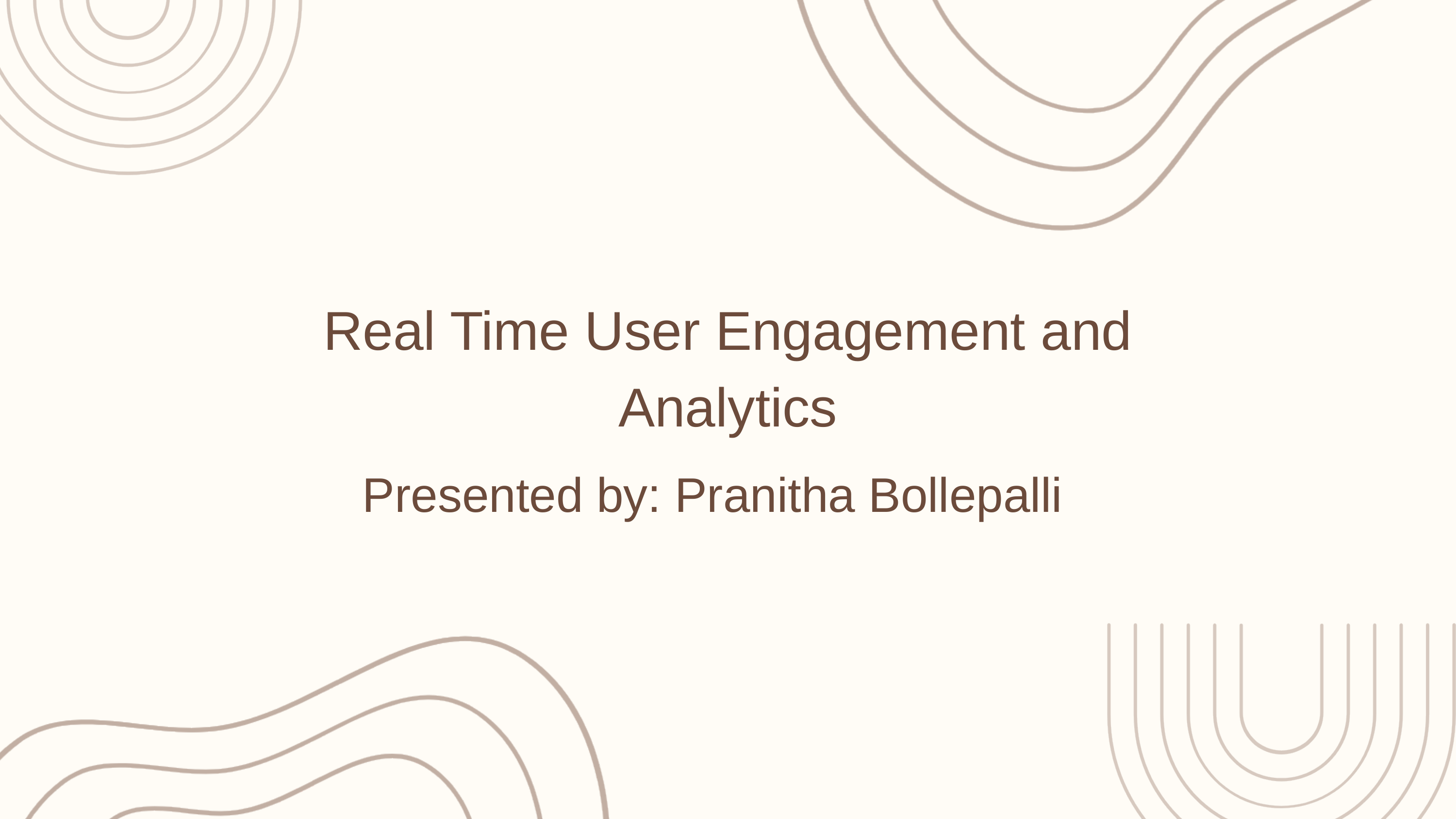

Real Time User Engagement and Analytics
Presented by: Pranitha Bollepalli